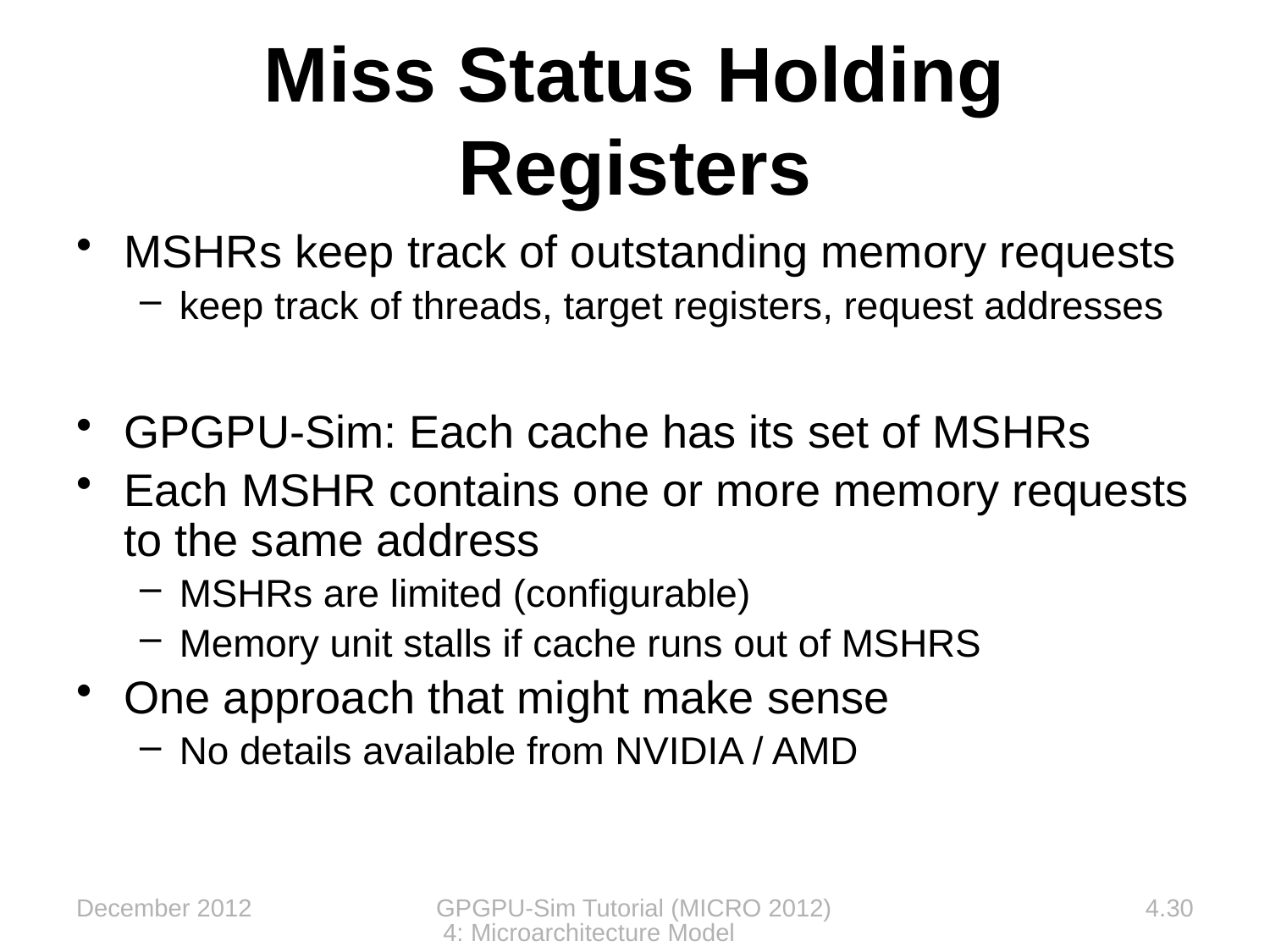

Miss Status Holding Registers
MSHRs keep track of outstanding memory requests
keep track of threads, target registers, request addresses

GPGPU-Sim: Each cache has its set of MSHRs
Each MSHR contains one or more memory requests to the same address
MSHRs are limited (configurable)
Memory unit stalls if cache runs out of MSHRS
One approach that might make sense
No details available from NVIDIA / AMD

December 2012
GPGPU-Sim Tutorial (MICRO 2012) 4: Microarchitecture Model
4.30